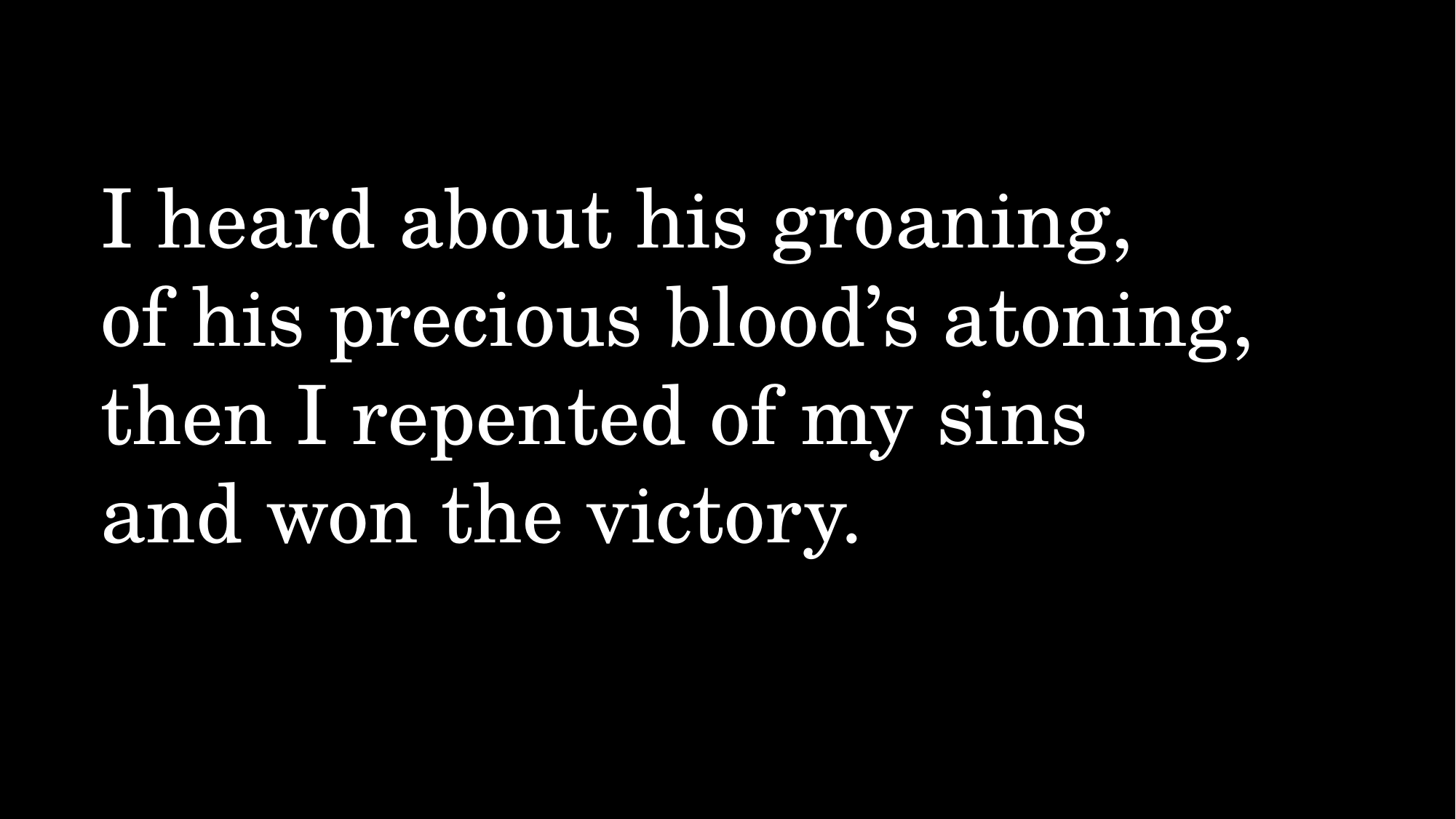

#
I heard about his groaning,
of his precious blood’s atoning, then I repented of my sins
and won the victory.